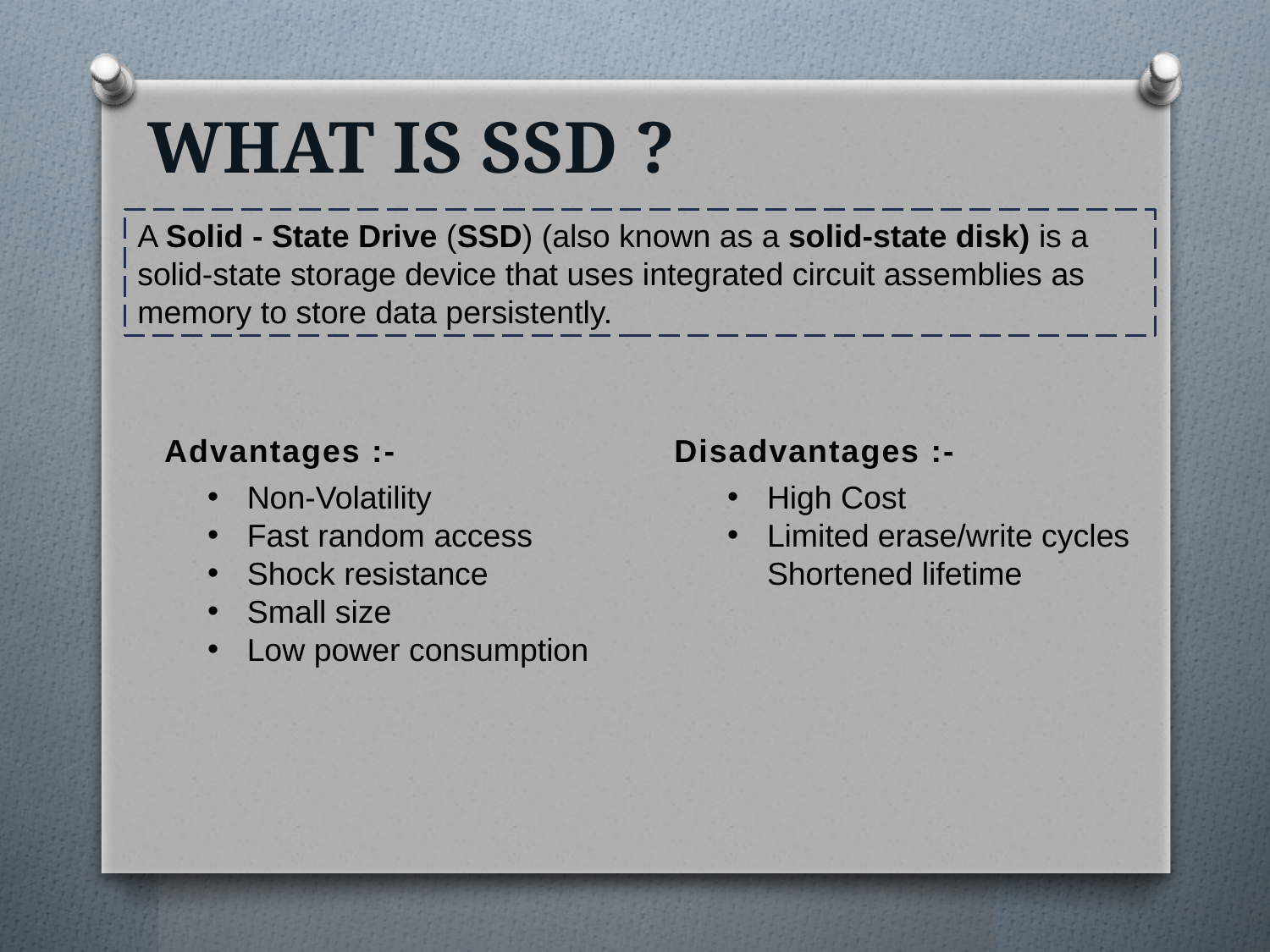

WHAT IS SSD ?
A Solid - State Drive (SSD) (also known as a solid-state disk) is a solid-state storage device that uses integrated circuit assemblies as memory to store data persistently.
Advantages :-
Disadvantages :-
Non-Volatility
Fast random access
Shock resistance
Small size
Low power consumption
High Cost
Limited erase/write cycles Shortened lifetime